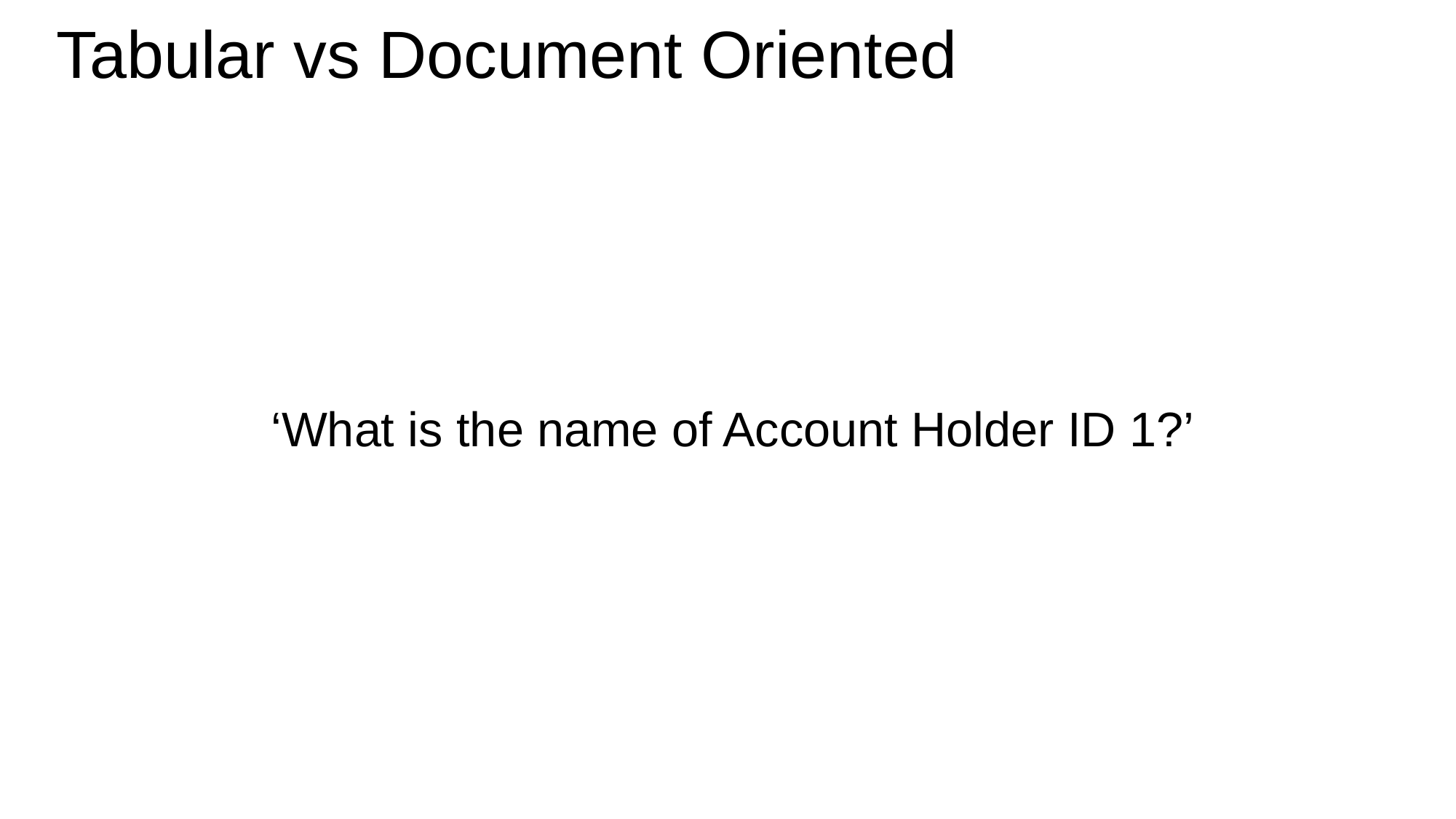

# Tabular vs Document Oriented
‘What is the name of Account Holder ID 1?’